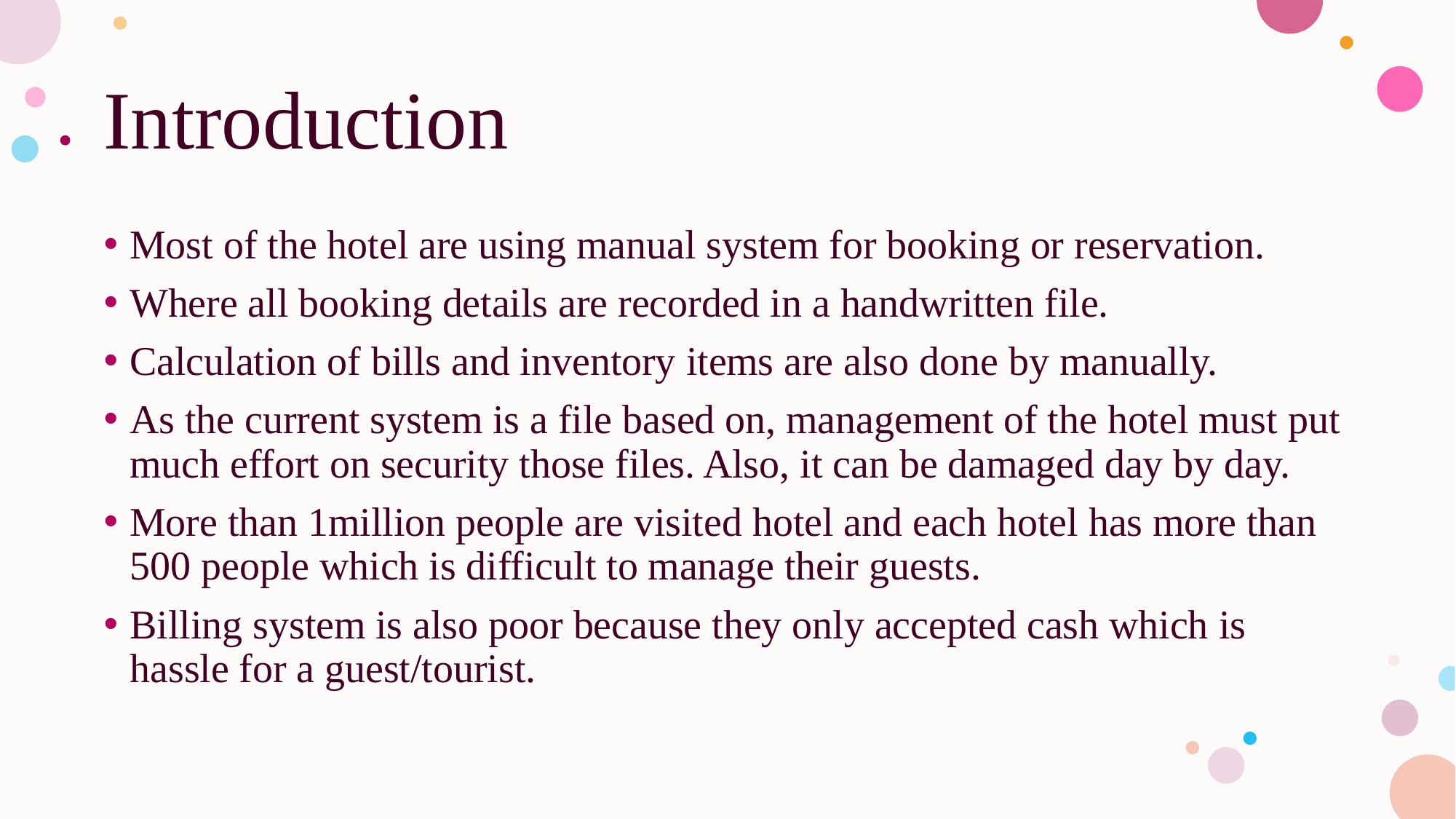

# Introduction
Most of the hotel are using manual system for booking or reservation.
Where all booking details are recorded in a handwritten file.
Calculation of bills and inventory items are also done by manually.
As the current system is a file based on, management of the hotel must put much effort on security those files. Also, it can be damaged day by day.
More than 1million people are visited hotel and each hotel has more than 500 people which is difficult to manage their guests.
Billing system is also poor because they only accepted cash which is hassle for a guest/tourist.